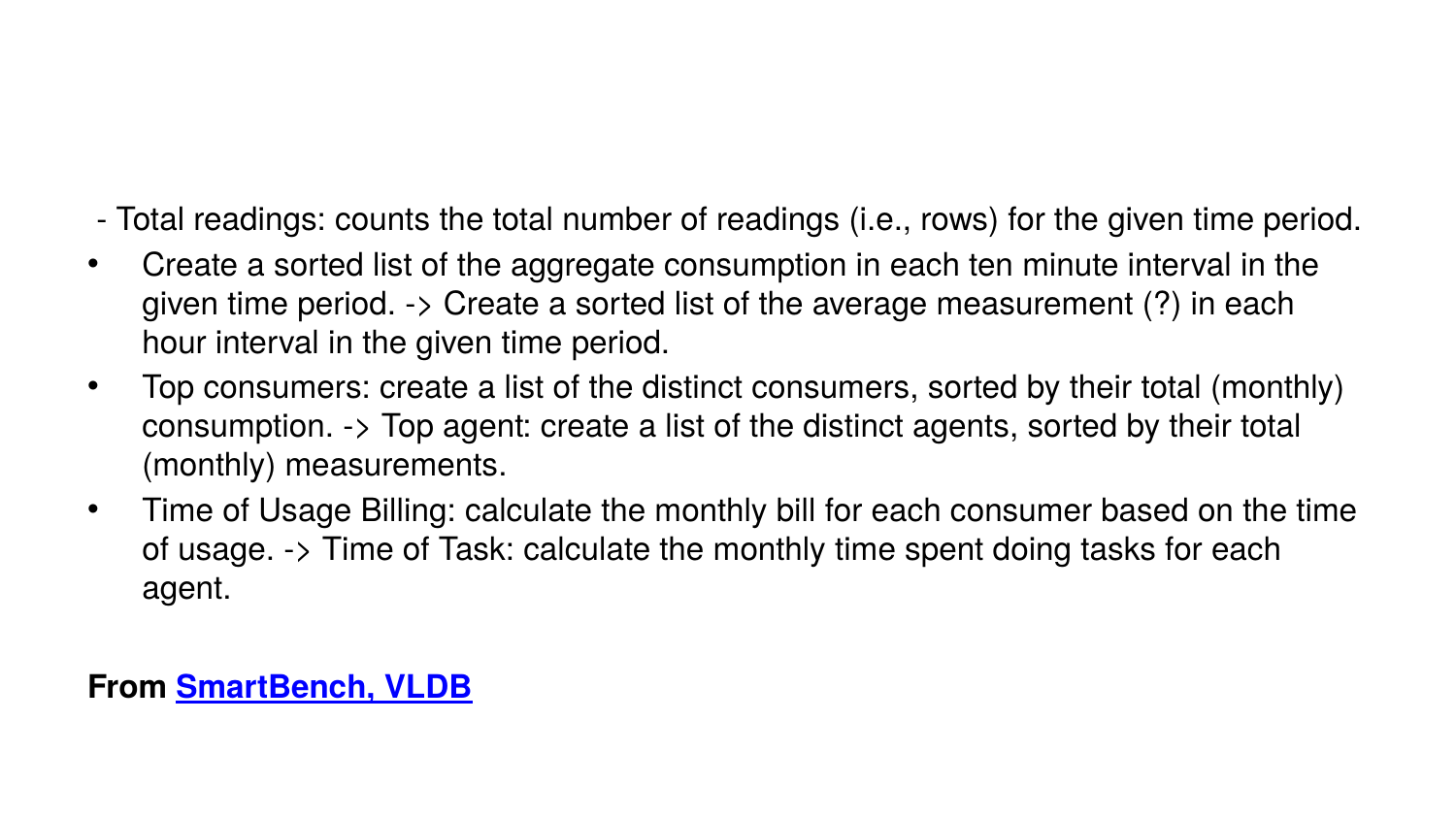

- Total readings: counts the total number of readings (i.e., rows) for the given time period.
Create a sorted list of the aggregate consumption in each ten minute interval in the given time period. -> Create a sorted list of the average measurement (?) in each hour interval in the given time period.
Top consumers: create a list of the distinct consumers, sorted by their total (monthly) consumption. -> Top agent: create a list of the distinct agents, sorted by their total (monthly) measurements.
Time of Usage Billing: calculate the monthly bill for each consumer based on the time of usage. -> Time of Task: calculate the monthly time spent doing tasks for each agent.
From SmartBench, VLDB